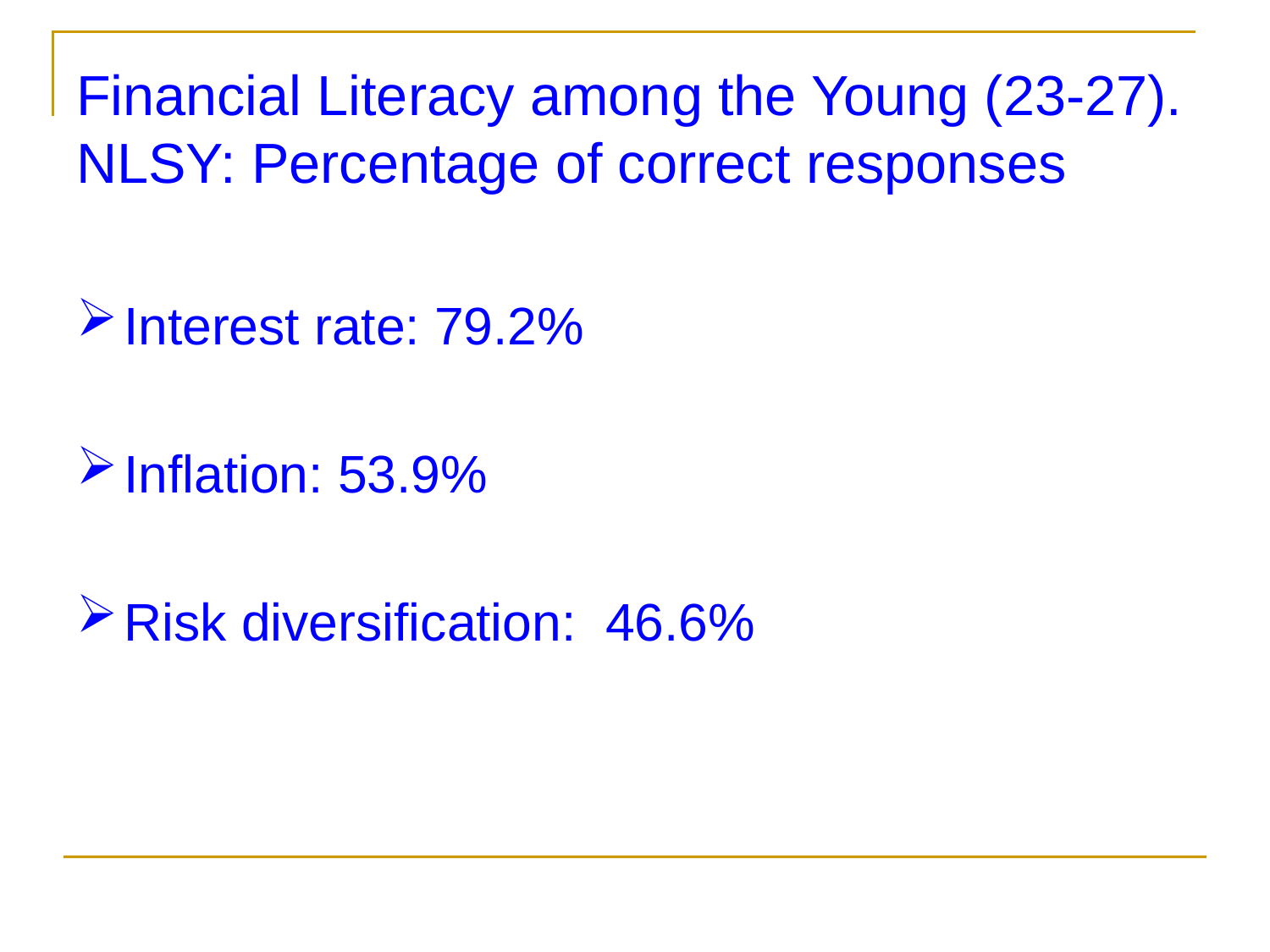

# Financial Literacy among the Young (23-27). NLSY: Percentage of correct responses
Interest rate: 79.2%

Inflation: 53.9%

Risk diversification:  46.6%